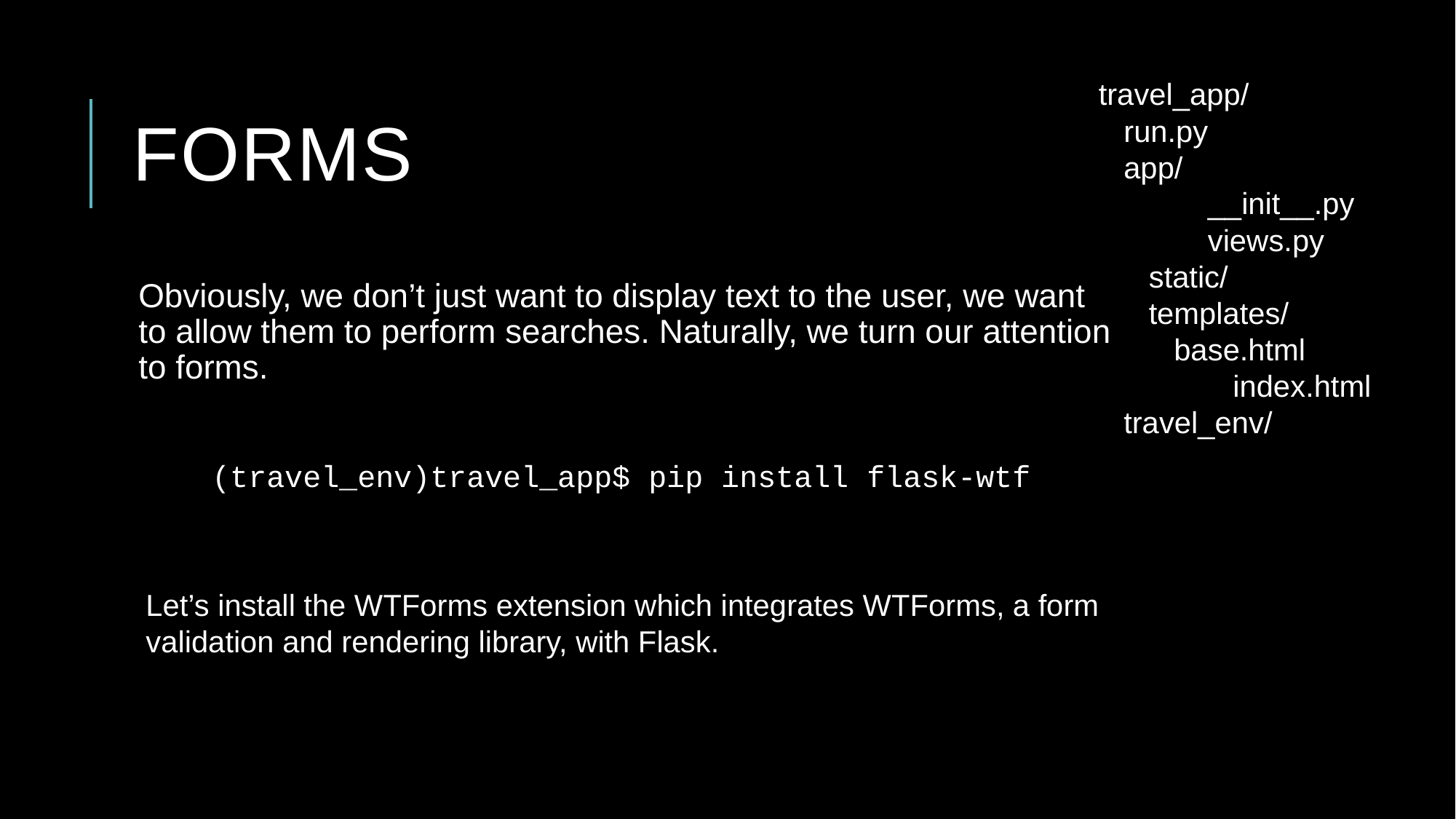

# Forms
travel_app/
   run.py
   app/
	__init__.py
	views.py
      static/
      templates/
         base.html
	   index.html
   travel_env/

Obviously, we don’t just want to display text to the user, we want
to allow them to perform searches. Naturally, we turn our attention
to forms.
(travel_env)travel_app$ pip install flask-wtf
Let’s install the WTForms extension which integrates WTForms, a form validation and rendering library, with Flask.